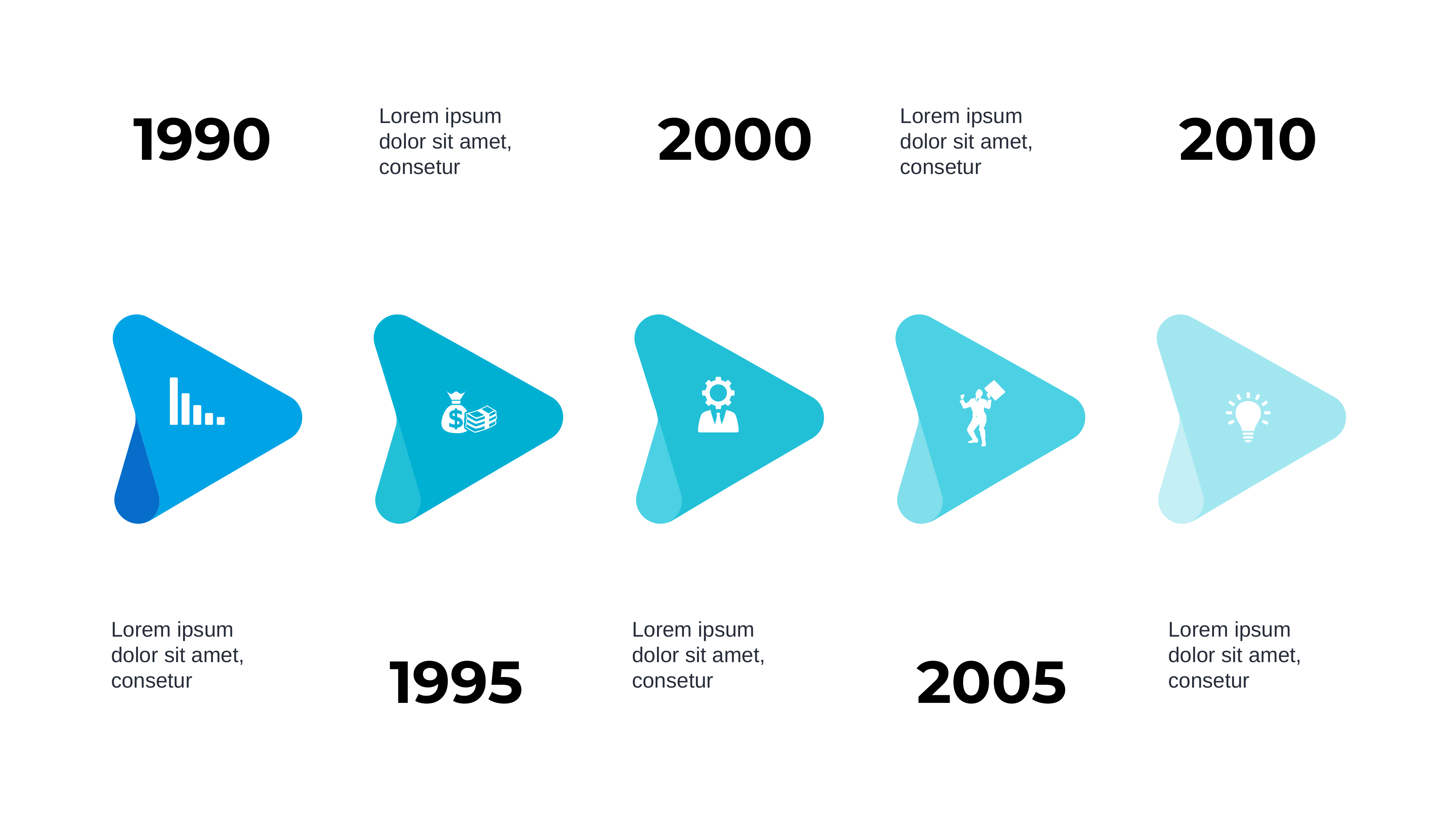

Lorem ipsum dolor sit amet, consetur
Lorem ipsum dolor sit amet, consetur
1990
2000
2010

Lorem ipsum dolor sit amet, consetur
Lorem ipsum dolor sit amet, consetur
Lorem ipsum dolor sit amet, consetur
1995
2005